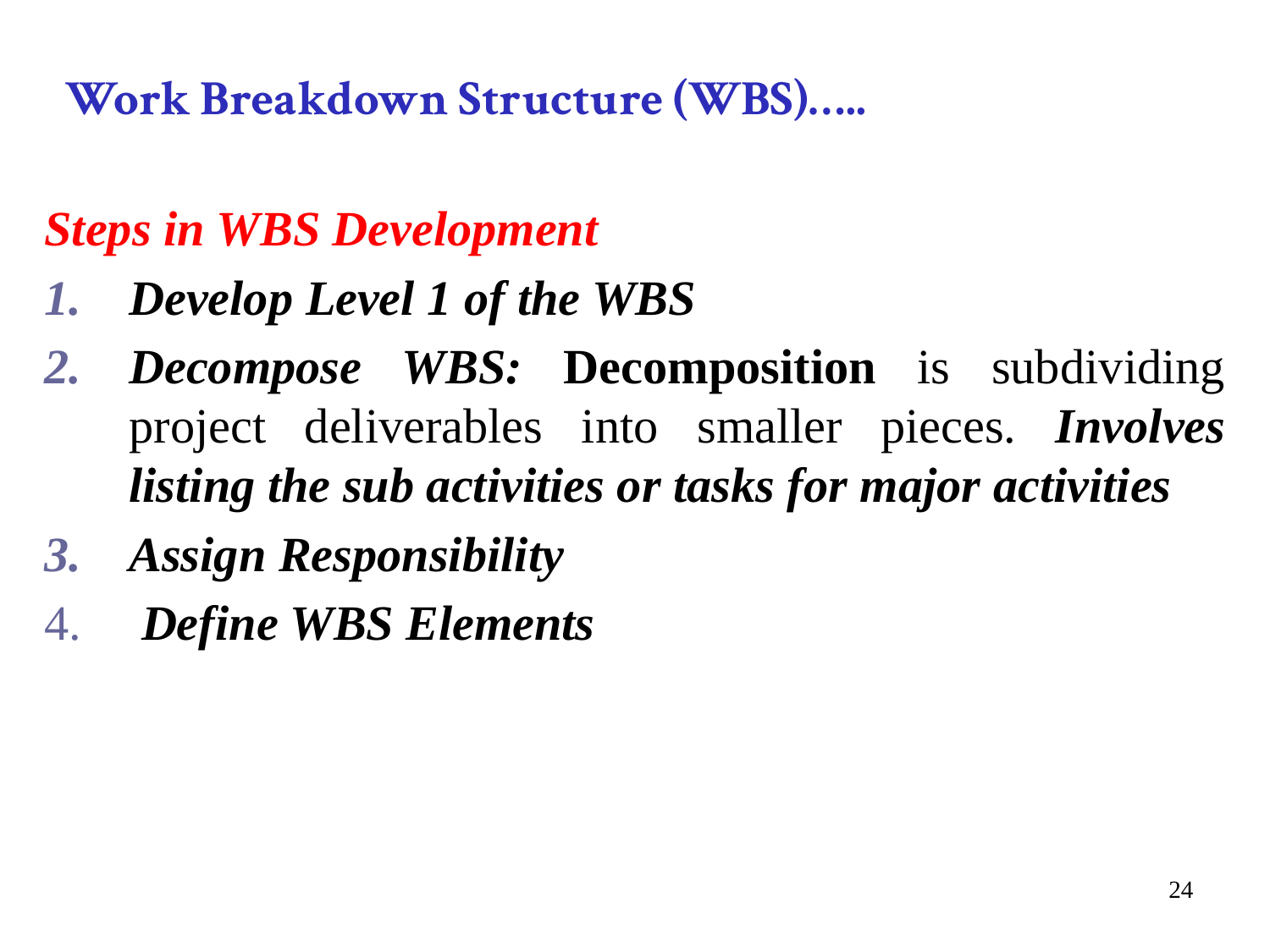

# Work Breakdown Structure (WBS)…..
Steps in WBS Development
Develop Level 1 of the WBS
Decompose WBS: Decomposition is subdividing project deliverables into smaller pieces. Involves listing the sub activities or tasks for major activities
Assign Responsibility
 Define WBS Elements
24